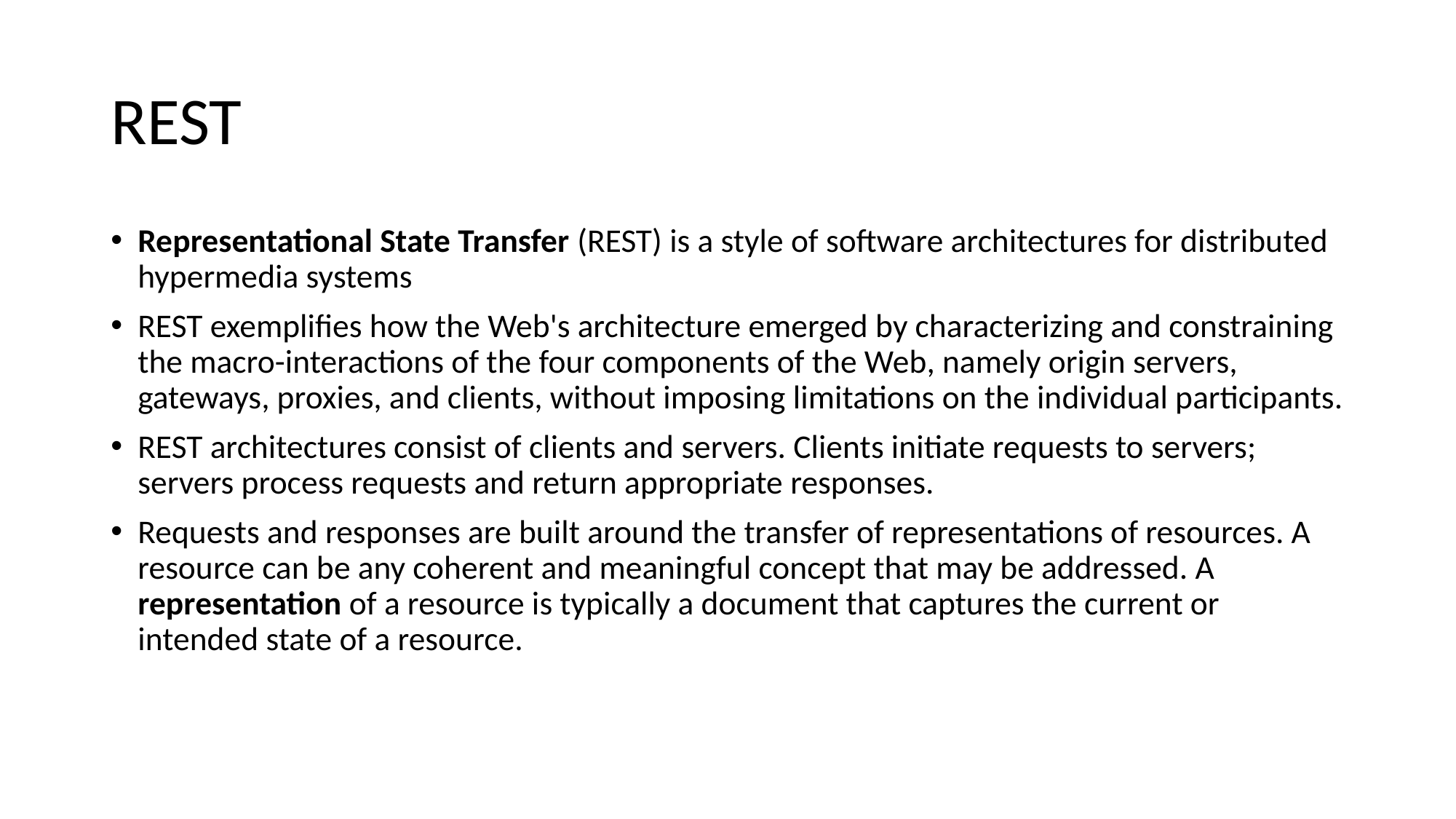

# REST
Representational State Transfer (REST) is a style of software architectures for distributed hypermedia systems
REST exemplifies how the Web's architecture emerged by characterizing and constraining the macro-interactions of the four components of the Web, namely origin servers, gateways, proxies, and clients, without imposing limitations on the individual participants.
REST architectures consist of clients and servers. Clients initiate requests to servers; servers process requests and return appropriate responses.
Requests and responses are built around the transfer of representations of resources. A resource can be any coherent and meaningful concept that may be addressed. A representation of a resource is typically a document that captures the current or intended state of a resource.